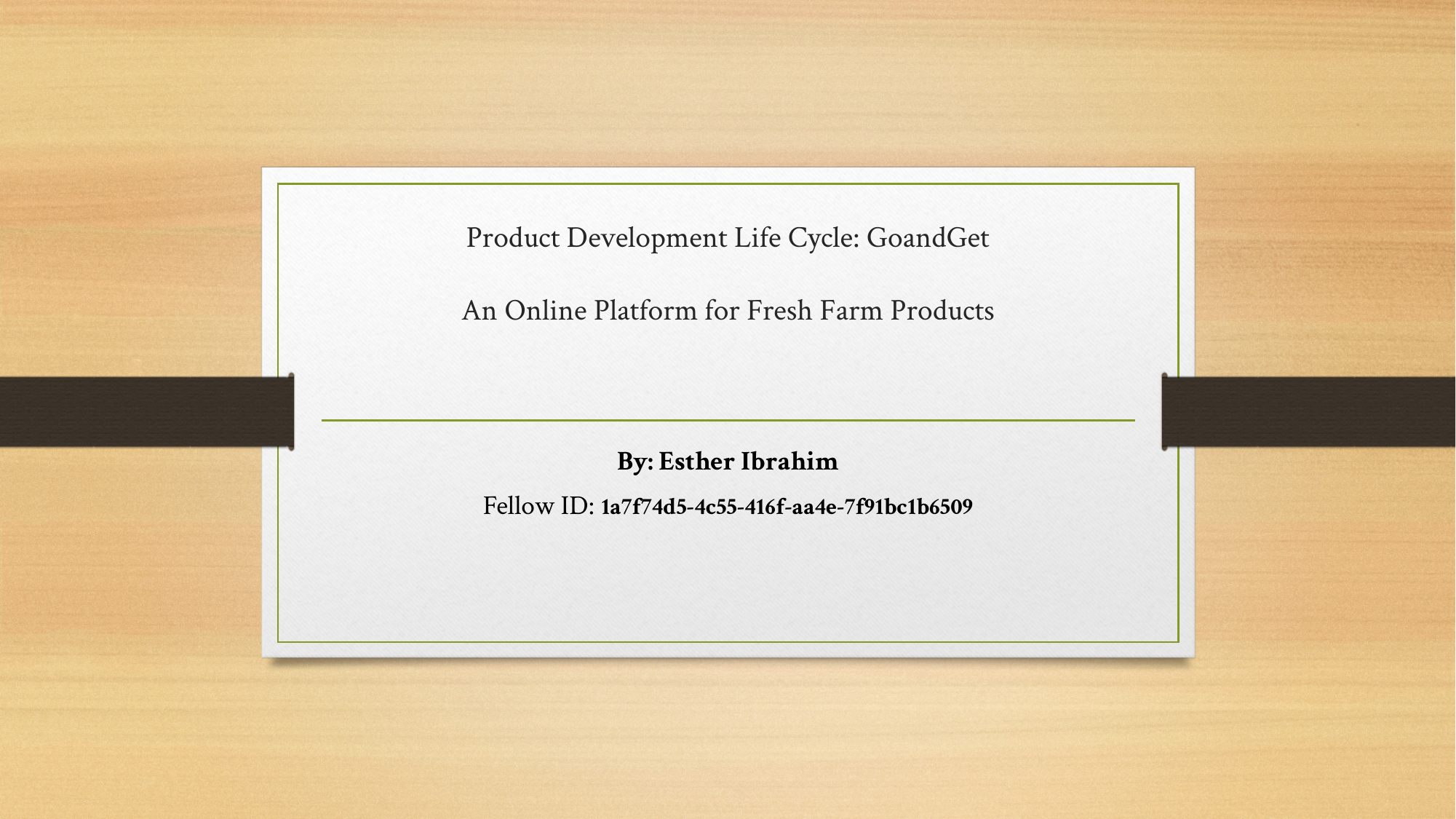

# Product Development Life Cycle: GoandGet An Online Platform for Fresh Farm Products
By: Esther Ibrahim
Fellow ID: 1a7f74d5-4c55-416f-aa4e-7f91bc1b6509